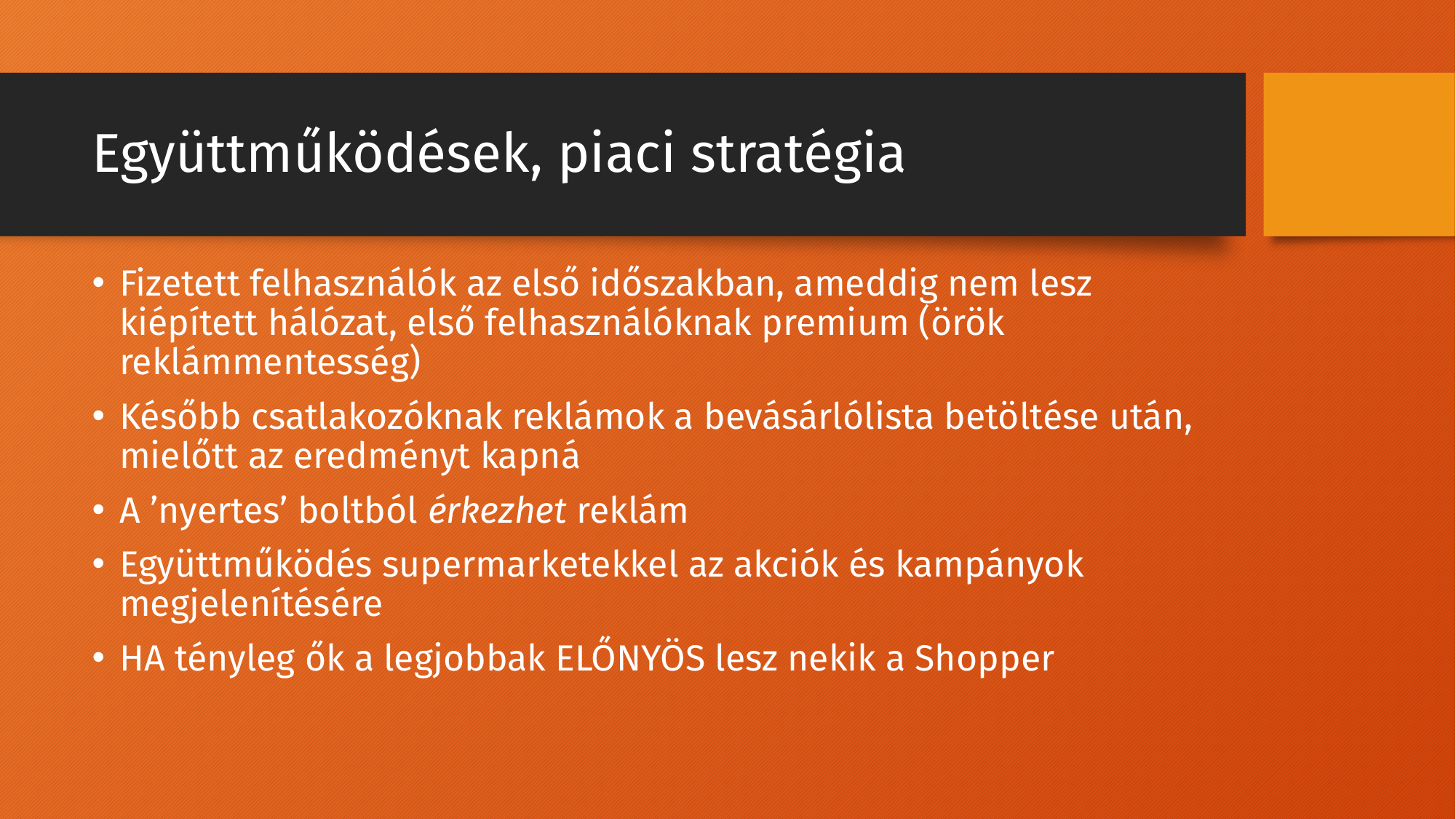

# Együttműködések, piaci stratégia
Fizetett felhasználók az első időszakban, ameddig nem lesz kiépített hálózat, első felhasználóknak premium (örök reklámmentesség)
Később csatlakozóknak reklámok a bevásárlólista betöltése után, mielőtt az eredményt kapná
A ’nyertes’ boltból érkezhet reklám
Együttműködés supermarketekkel az akciók és kampányok megjelenítésére
HA tényleg ők a legjobbak ELŐNYÖS lesz nekik a Shopper